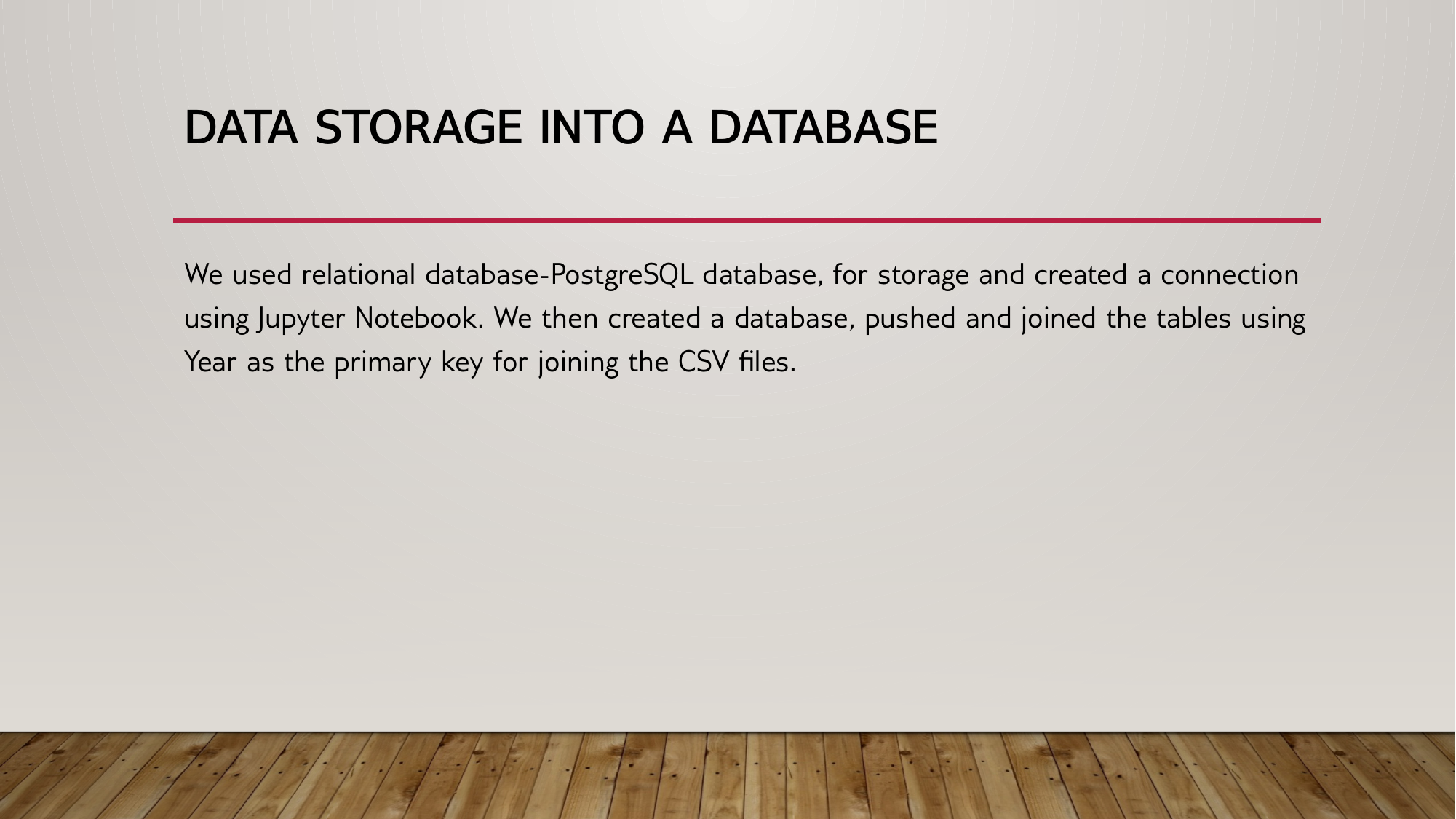

# Data Storage into a Database
We used relational database-PostgreSQL database, for storage and created a connection using Jupyter Notebook. We then created a database, pushed and joined the tables using Year as the primary key for joining the CSV files.